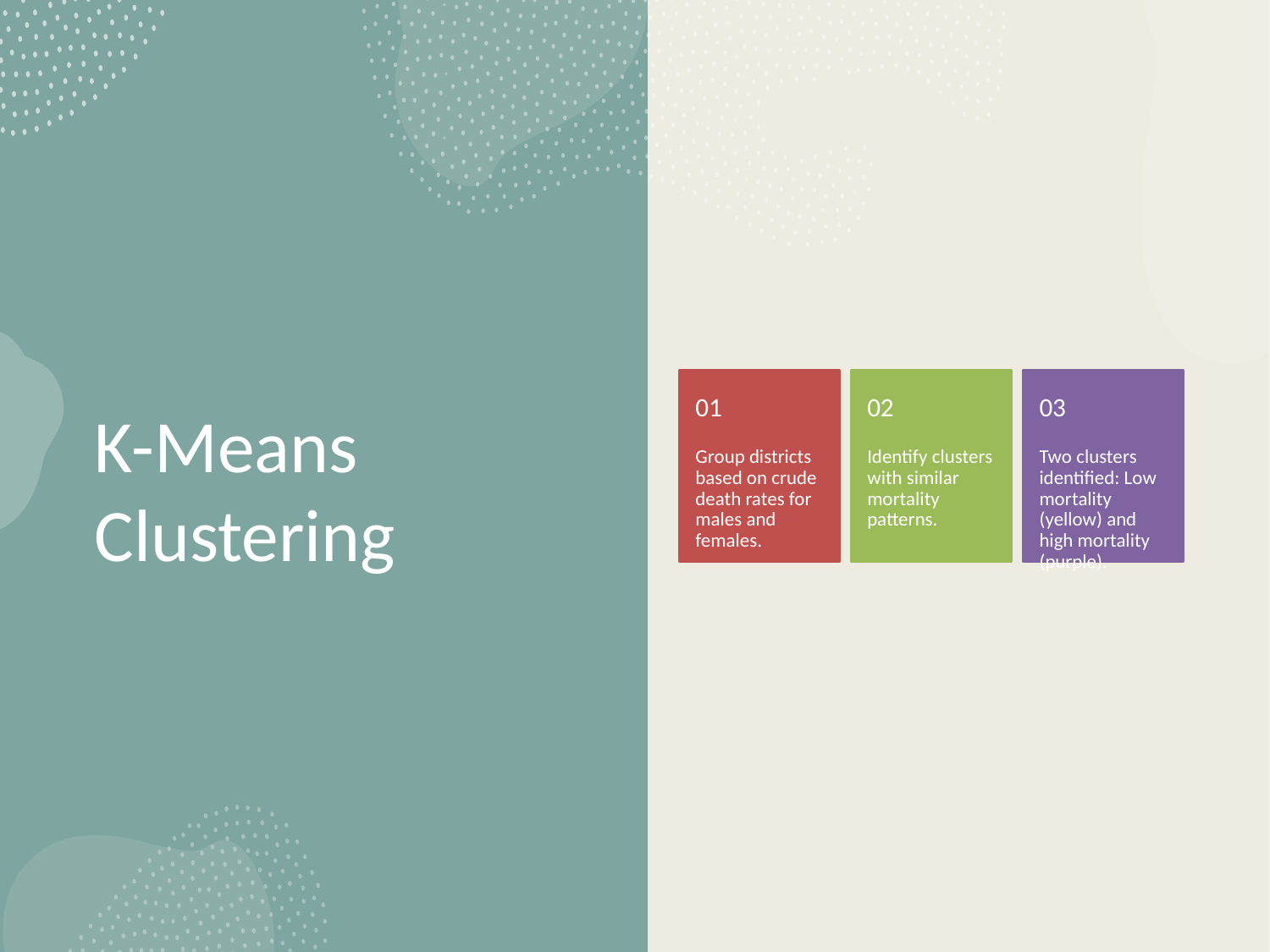

Group districts based on crude death rates for males and females.
01
Identify clusters with similar mortality patterns.
02
Two clusters identified: Low mortality (yellow) and high mortality (purple).
03
# K-Means Clustering